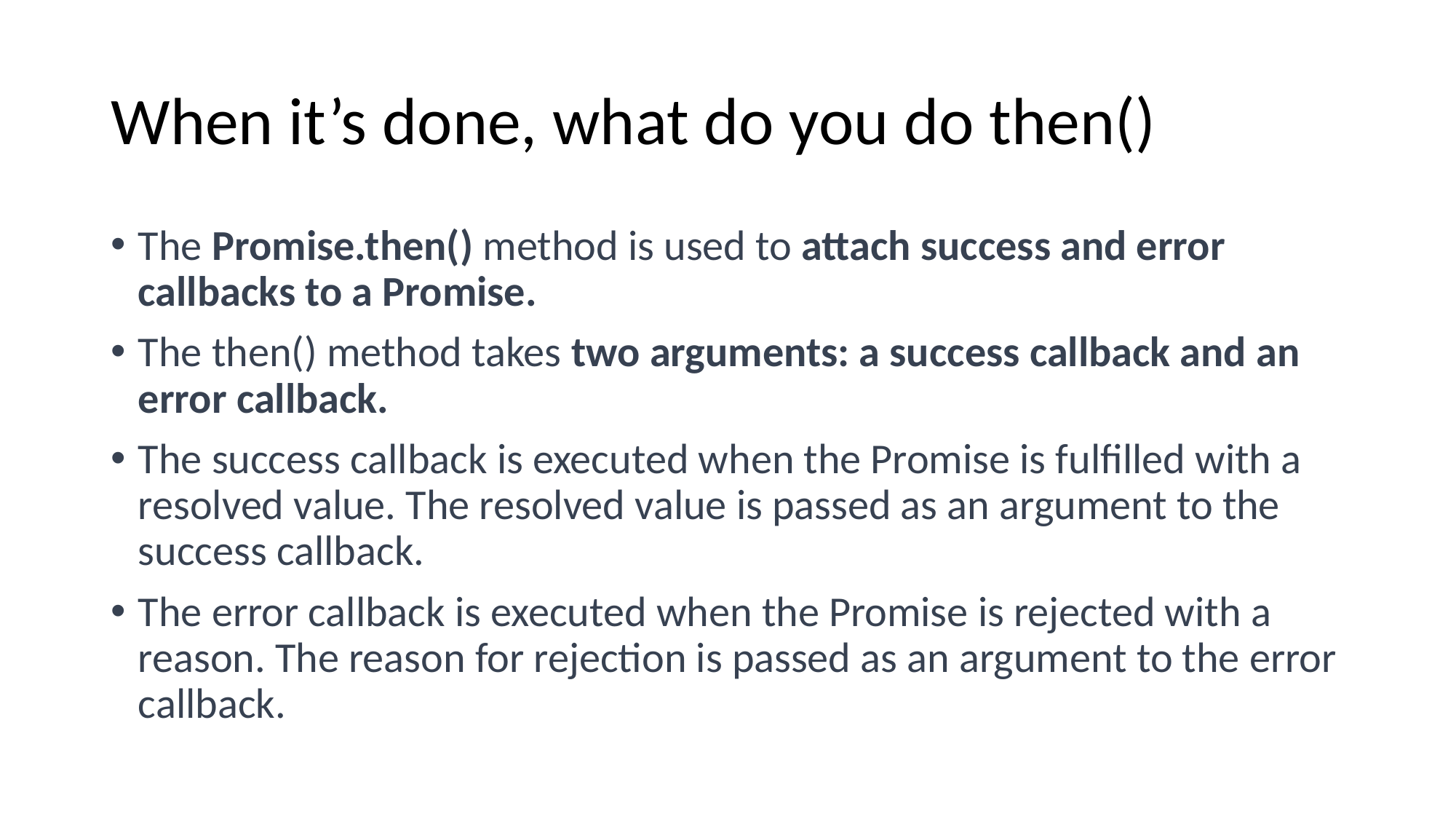

# When it’s done, what do you do then()
The Promise.then() method is used to attach success and error callbacks to a Promise.
The then() method takes two arguments: a success callback and an error callback.
The success callback is executed when the Promise is fulfilled with a resolved value. The resolved value is passed as an argument to the success callback.
The error callback is executed when the Promise is rejected with a reason. The reason for rejection is passed as an argument to the error callback.